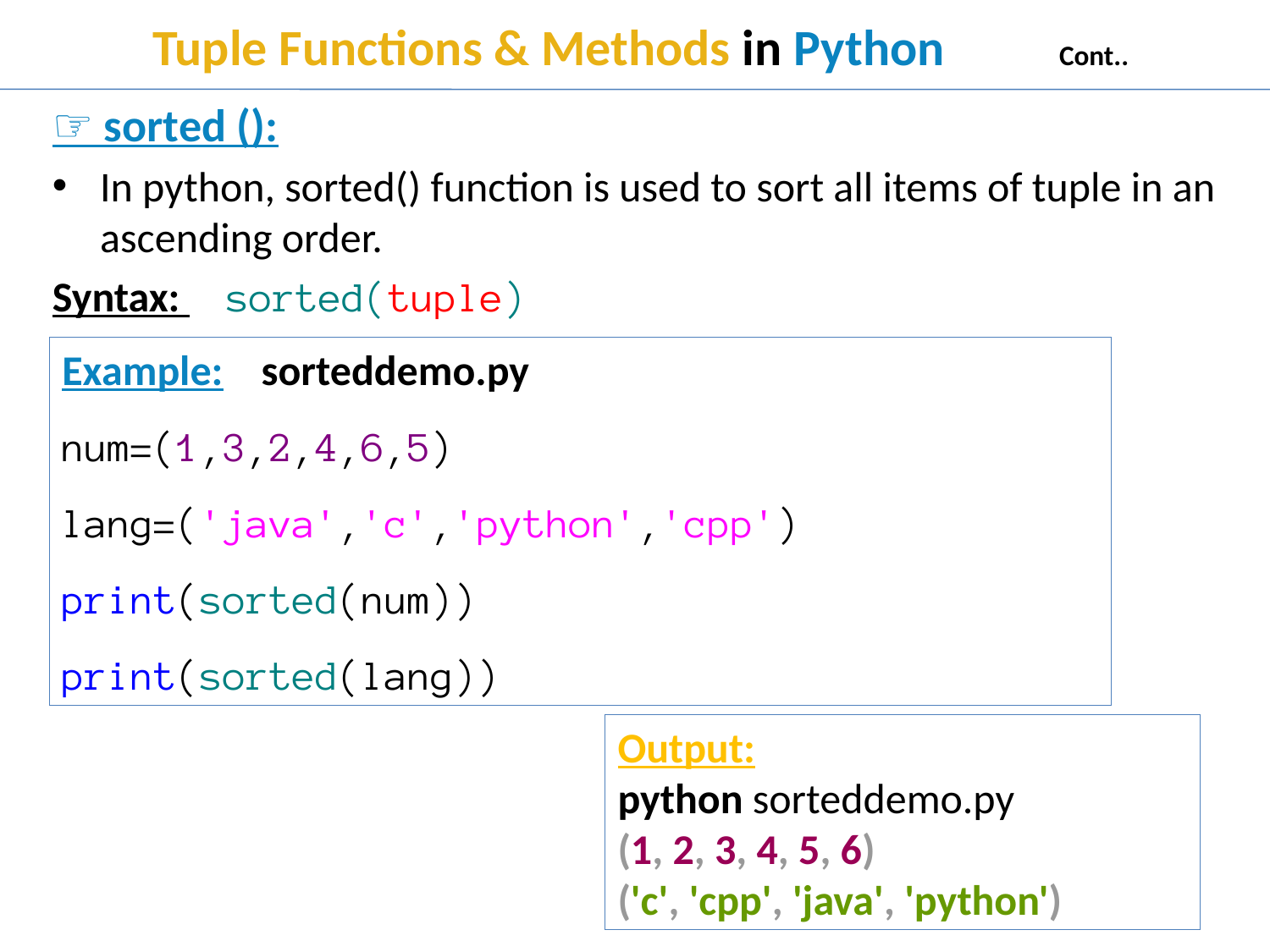

# Tuple Functions & Methods in Python          Cont..
☞ sorted ():
In python, sorted() function is used to sort all items of tuple in an ascending order.
Syntax: 	sorted(tuple)

Example:    sorteddemo.py
num=(1,3,2,4,6,5) lang=('java','c','python','cpp') print(sorted(num))
print(sorted(lang))
Output:
python sorteddemo.py
(1, 2, 3, 4, 5, 6)
('c', 'cpp', 'java', 'python')